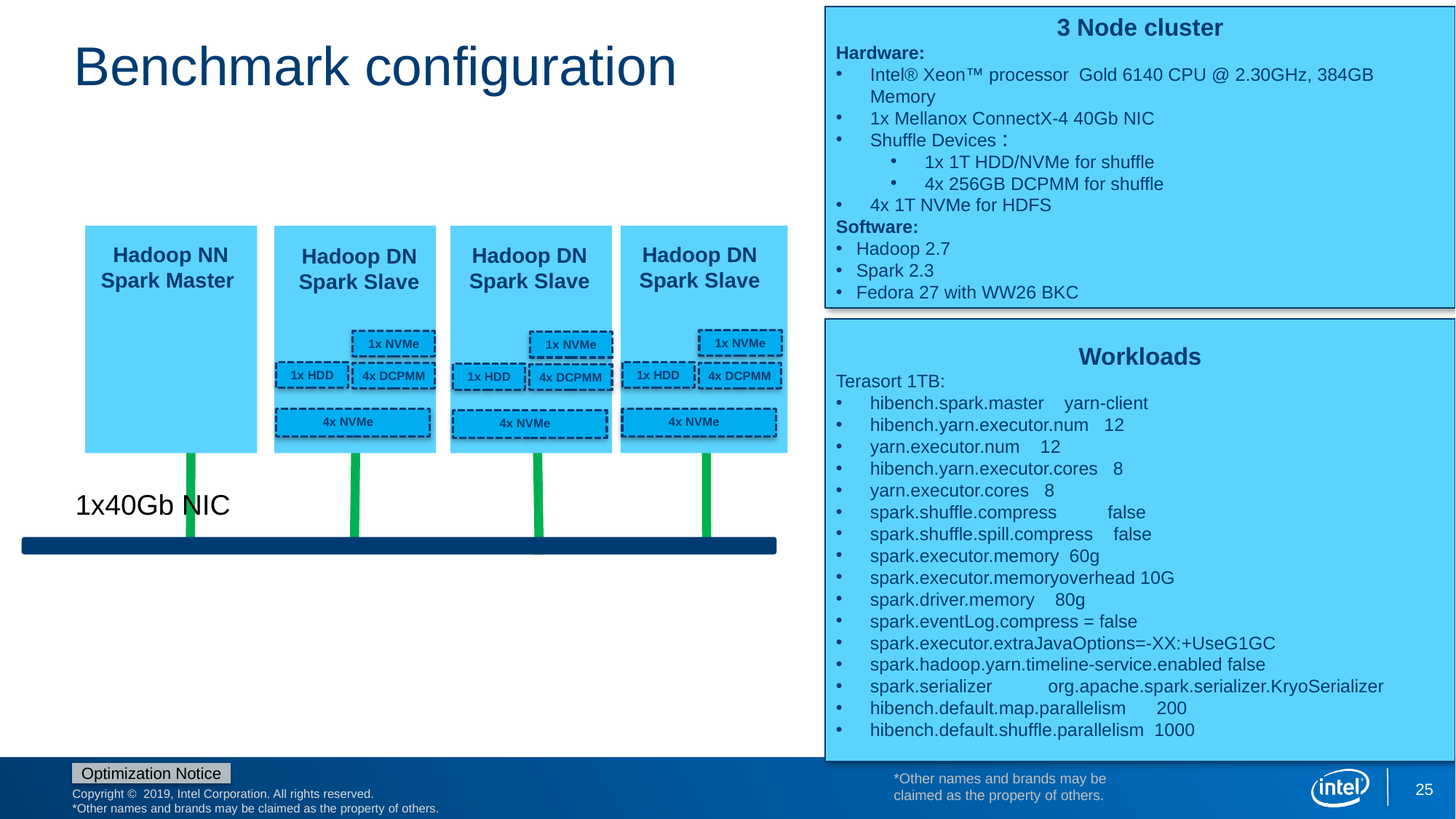

3 Node cluster
Hardware:
Intel® Xeon™ processor  Gold 6140 CPU @ 2.30GHz, 384GB Memory
1x Mellanox ConnectX-4 40Gb NIC
Shuffle Devices：
1x 1T HDD/NVMe for shuffle
4x 256GB DCPMM for shuffle
4x 1T NVMe for HDFS
Software:
Hadoop 2.7
Spark 2.3
Fedora 27 with WW26 BKC
# Benchmark configuration

Hadoop NN
Spark Master
Hadoop DN
Spark Slave
Hadoop DN
Spark Slave

Hadoop DN
Spark Slave
Workloads
Terasort 1TB:
hibench.spark.master    yarn-client
hibench.yarn.executor.num   12
yarn.executor.num    12
hibench.yarn.executor.cores   8
yarn.executor.cores   8
spark.shuffle.compress          false
spark.shuffle.spill.compress    false
spark.executor.memory  60g
spark.executor.memoryoverhead 10G
spark.driver.memory    80g
spark.eventLog.compress = false
spark.executor.extraJavaOptions=-XX:+UseG1GC
spark.hadoop.yarn.timeline-service.enabled false
spark.serializer           org.apache.spark.serializer.KryoSerializer
hibench.default.map.parallelism      200
hibench.default.shuffle.parallelism  1000
1x NVMe
1x NVMe
1x NVMe
1x HDD
1x HDD
4x DCPMM
4x DCPMM
1x HDD
4x DCPMM
       4x NVMe
       4x NVMe
       4x NVMe
1x40Gb NIC

25
*Other names and brands may be claimed as the property of others.